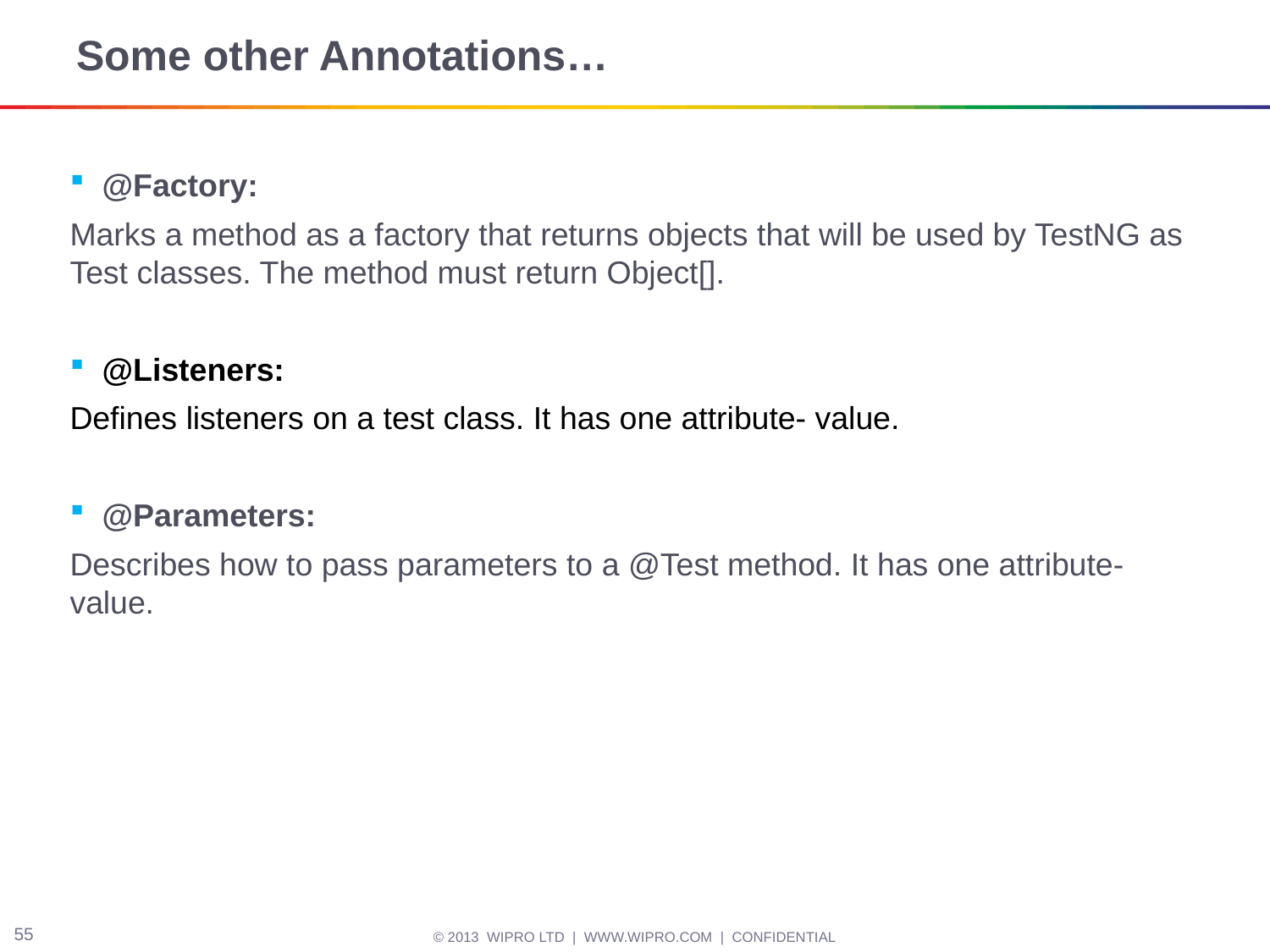

# Some other Annotations…
@Factory:
Marks a method as a factory that returns objects that will be used by TestNG as Test classes. The method must return Object[].

@Listeners:
Defines listeners on a test class. It has one attribute- value.

@Parameters:
Describes how to pass parameters to a @Test method. It has one attribute- value.